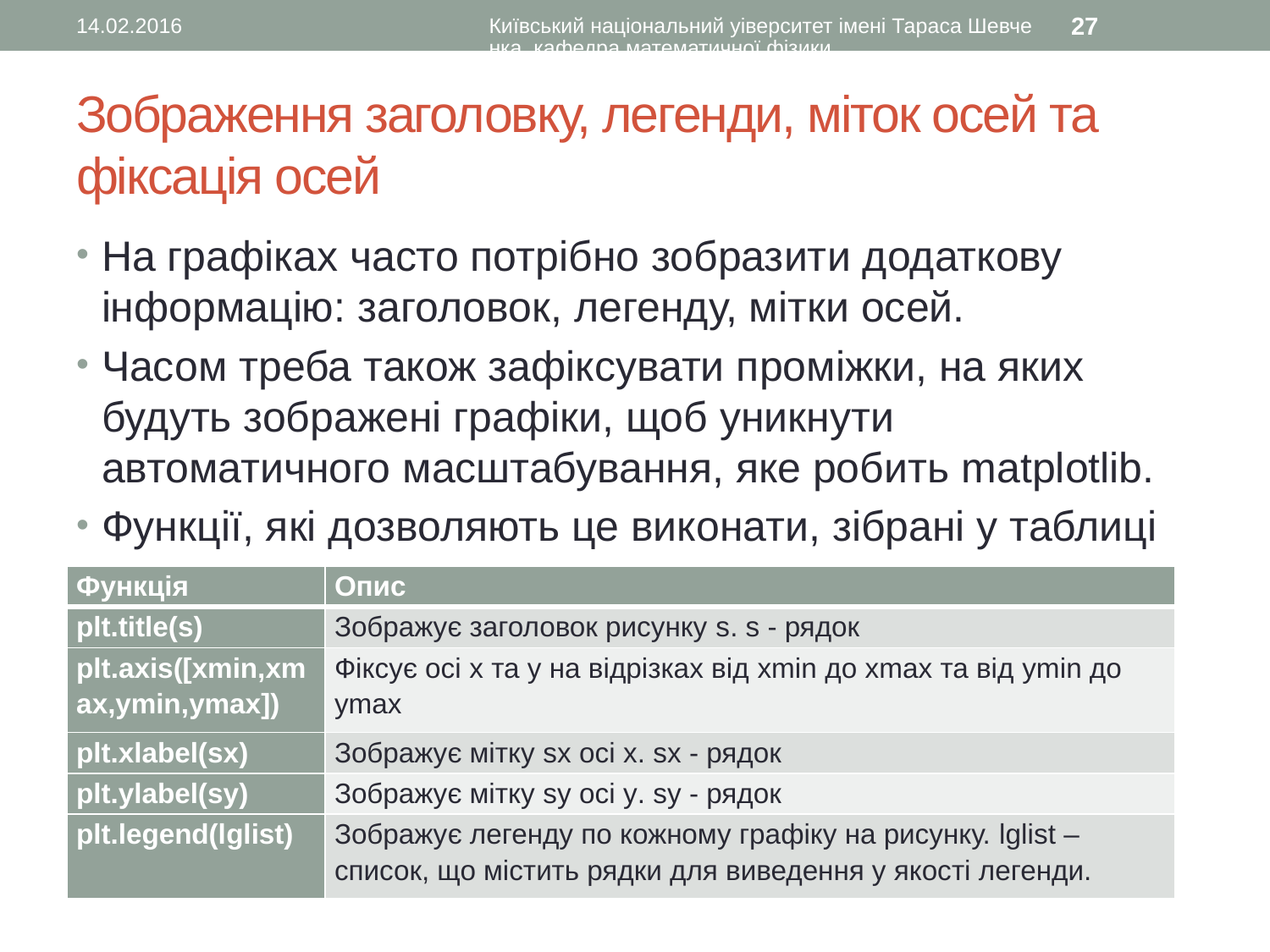

14.02.2016
Київський національний уіверситет імені Тараса Шевченка, кафедра математичної фізики
27
# Зображення заголовку, легенди, міток осей та фіксація осей
На графіках часто потрібно зобразити додаткову інформацію: заголовок, легенду, мітки осей.
Часом треба також зафіксувати проміжки, на яких будуть зображені графіки, щоб уникнути автоматичного масштабування, яке робить matplotlib.
Функції, які дозволяють це виконати, зібрані у таблиці

| Функція | Опис |
| --- | --- |
| plt.title(s) | Зображує заголовок рисунку s. s - рядок |
| plt.axis([xmin,xmax,ymin,ymax]) | Фіксує осі x та y на відрізках від xmin до xmax та від ymin до ymax |
| plt.xlabel(sx) | Зображує мітку sx осі x. sx - рядок |
| plt.ylabel(sy) | Зображує мітку sy осі y. sy - рядок |
| plt.legend(lglist) | Зображує легенду по кожному графіку на рисунку. lglist – список, що містить рядки для виведення у якості легенди. |